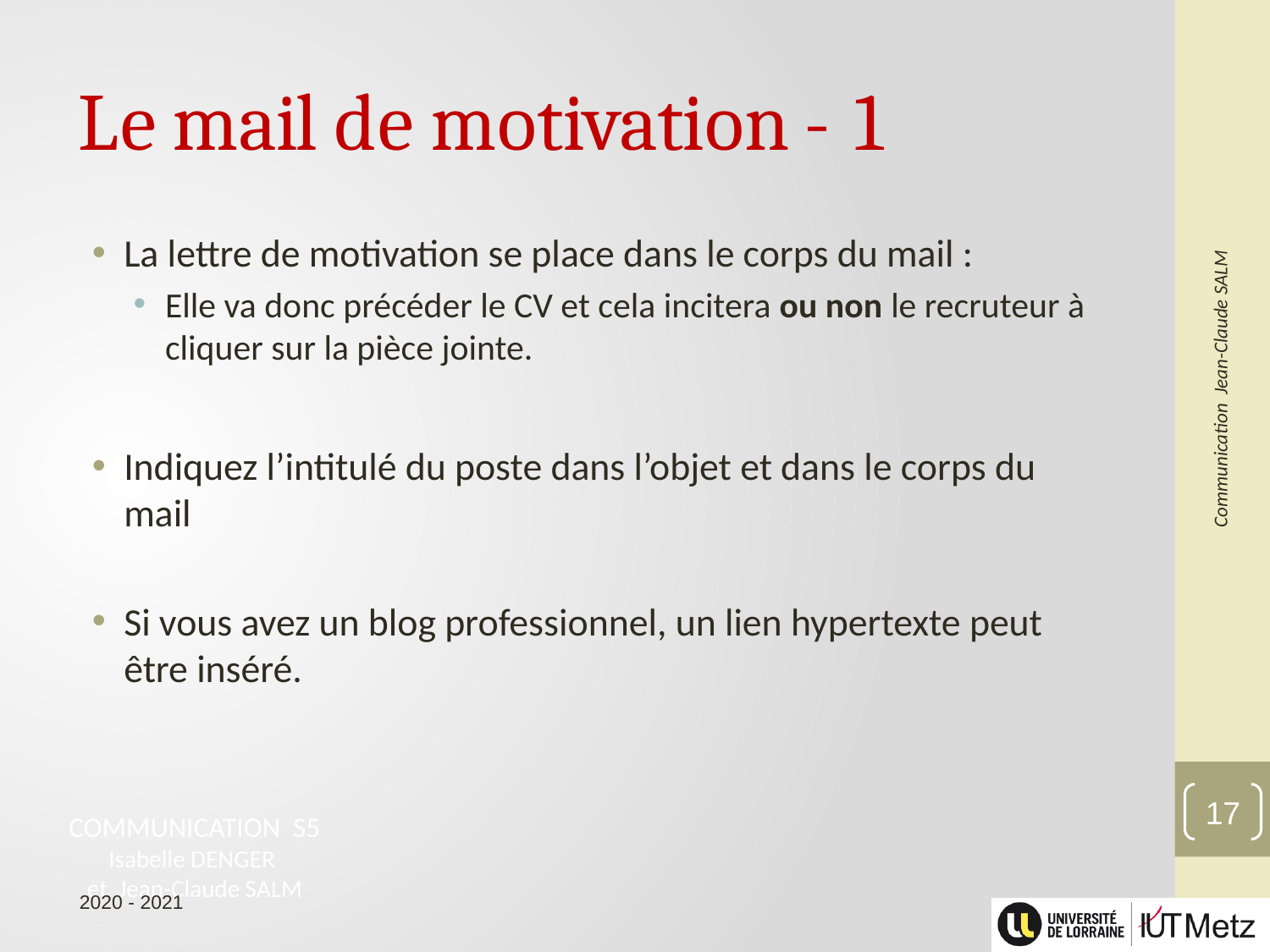

# Le mail de motivation - 1
La lettre de motivation se place dans le corps du mail :
Elle va donc précéder le CV et cela incitera ou non le recruteur à cliquer sur la pièce jointe.

Indiquez l’intitulé du poste dans l’objet et dans le corps du mail

Si vous avez un blog professionnel, un lien hypertexte peut être inséré.

17